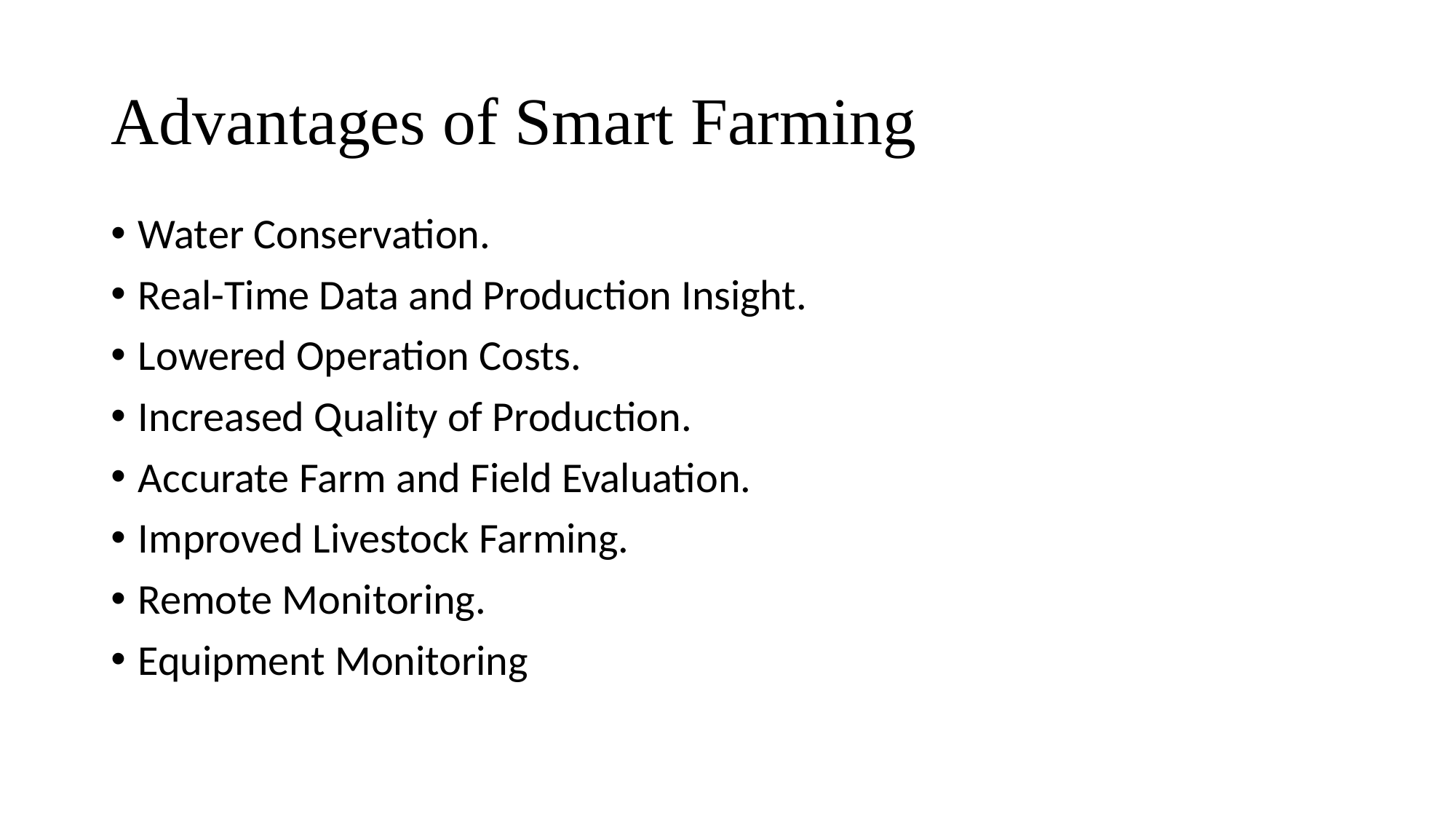

# Advantages of Smart Farming

Water Conservation.
Real-Time Data and Production Insight.
Lowered Operation Costs.
Increased Quality of Production.
Accurate Farm and Field Evaluation.
Improved Livestock Farming.
Remote Monitoring.
Equipment Monitoring